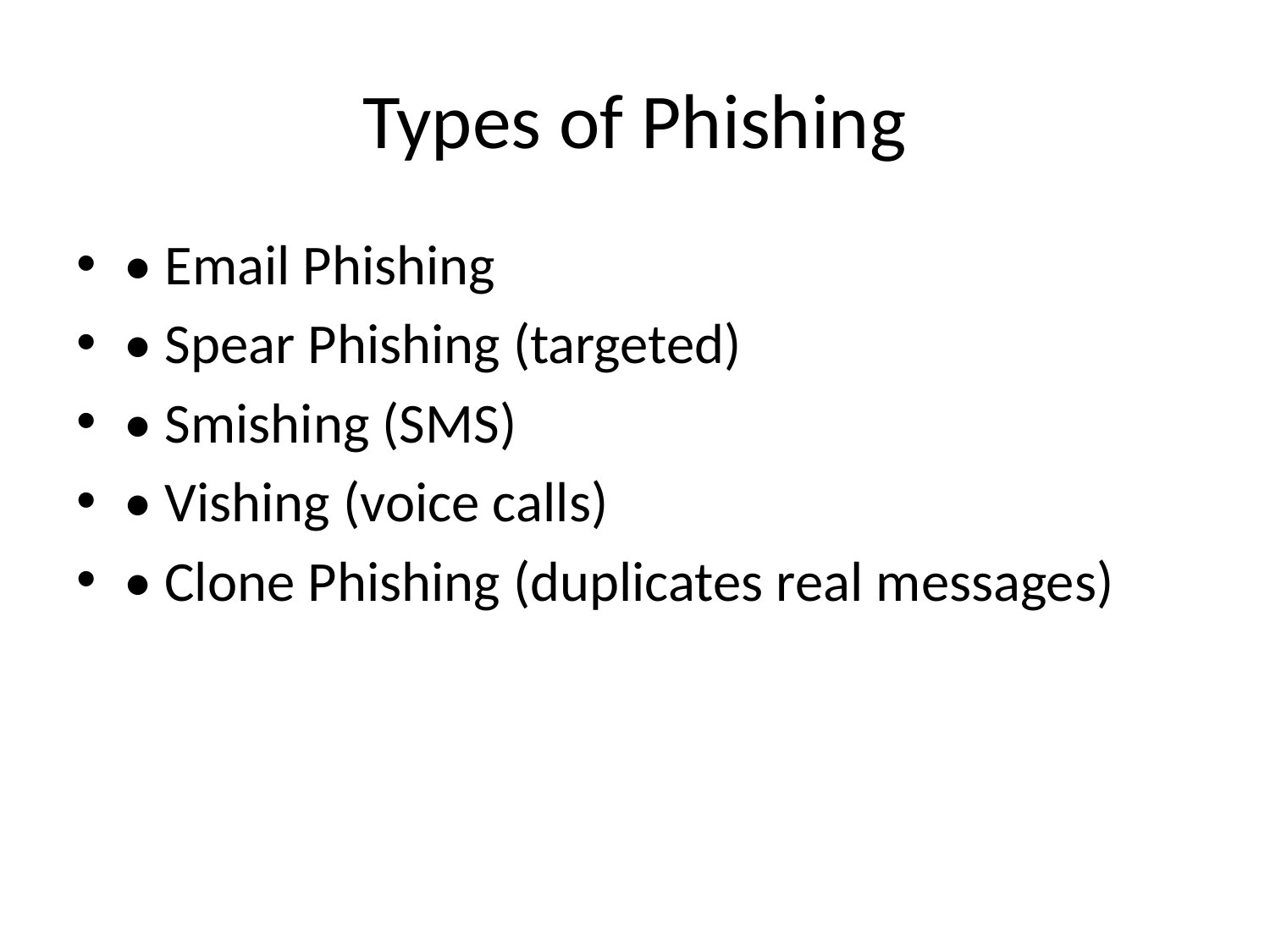

# Types of Phishing
• Email Phishing
• Spear Phishing (targeted)
• Smishing (SMS)
• Vishing (voice calls)
• Clone Phishing (duplicates real messages)